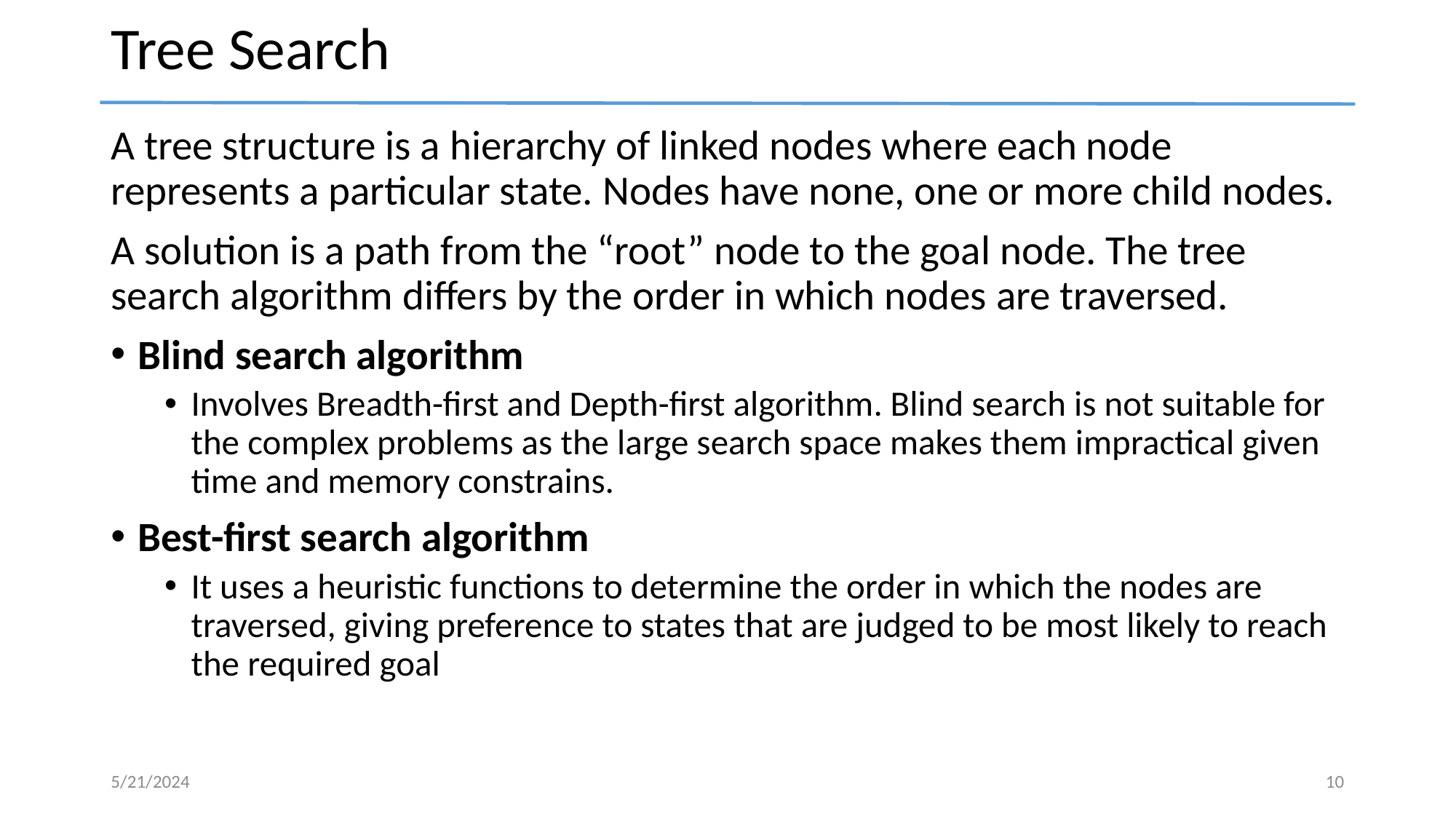

# Tree Search
A tree structure is a hierarchy of linked nodes where each node represents a particular state. Nodes have none, one or more child nodes.
A solution is a path from the “root” node to the goal node. The tree search algorithm differs by the order in which nodes are traversed.
Blind search algorithm
Involves Breadth-first and Depth-first algorithm. Blind search is not suitable for the complex problems as the large search space makes them impractical given time and memory constrains.
Best-first search algorithm
It uses a heuristic functions to determine the order in which the nodes are traversed, giving preference to states that are judged to be most likely to reach the required goal
5/21/2024
10